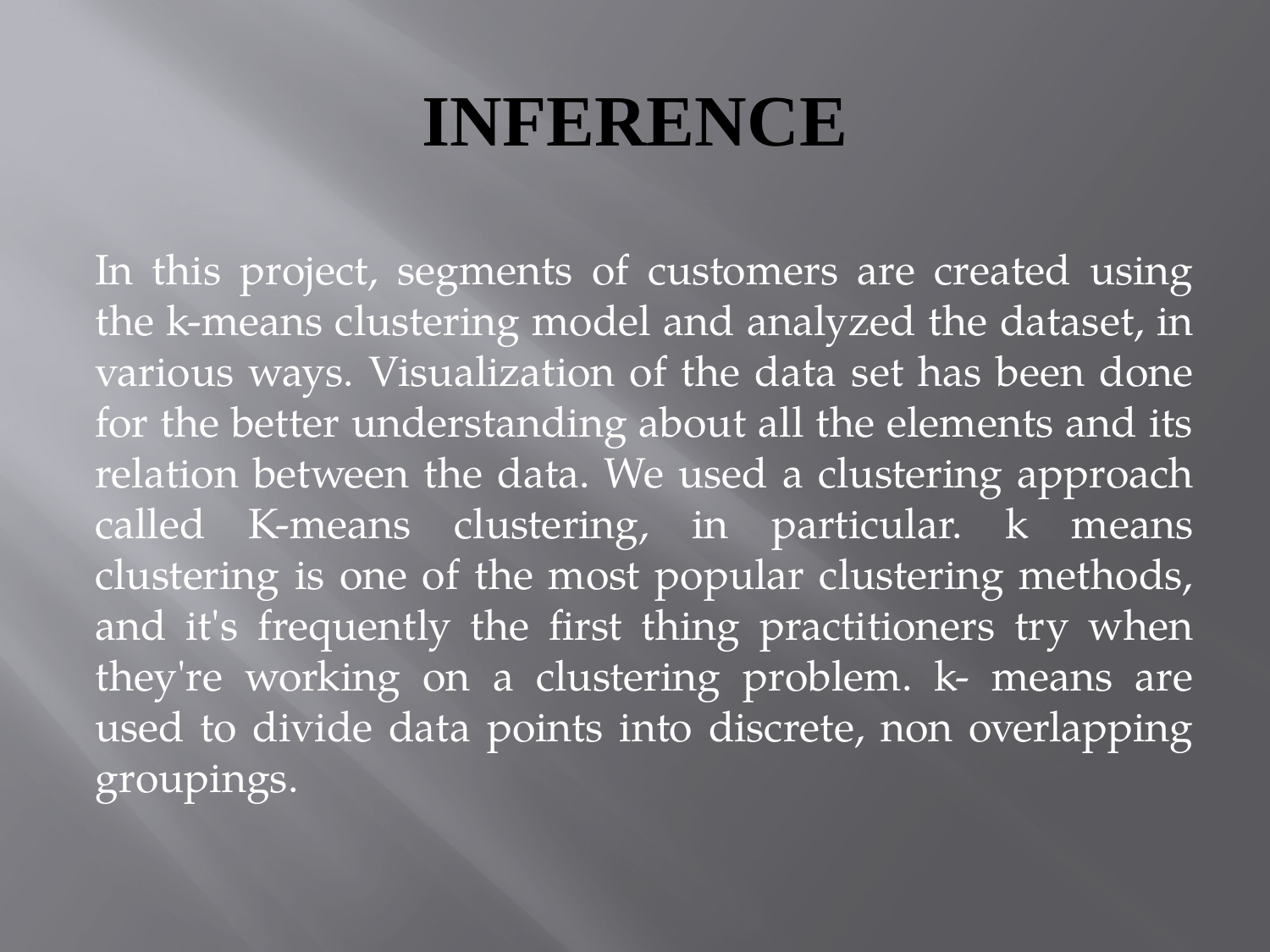

# INFERENCE
In this project, segments of customers are created using the k-means clustering model and analyzed the dataset, in various ways. Visualization of the data set has been done for the better understanding about all the elements and its relation between the data. We used a clustering approach called K-means clustering, in particular. k means clustering is one of the most popular clustering methods, and it's frequently the first thing practitioners try when they're working on a clustering problem. k- means are used to divide data points into discrete, non overlapping groupings.